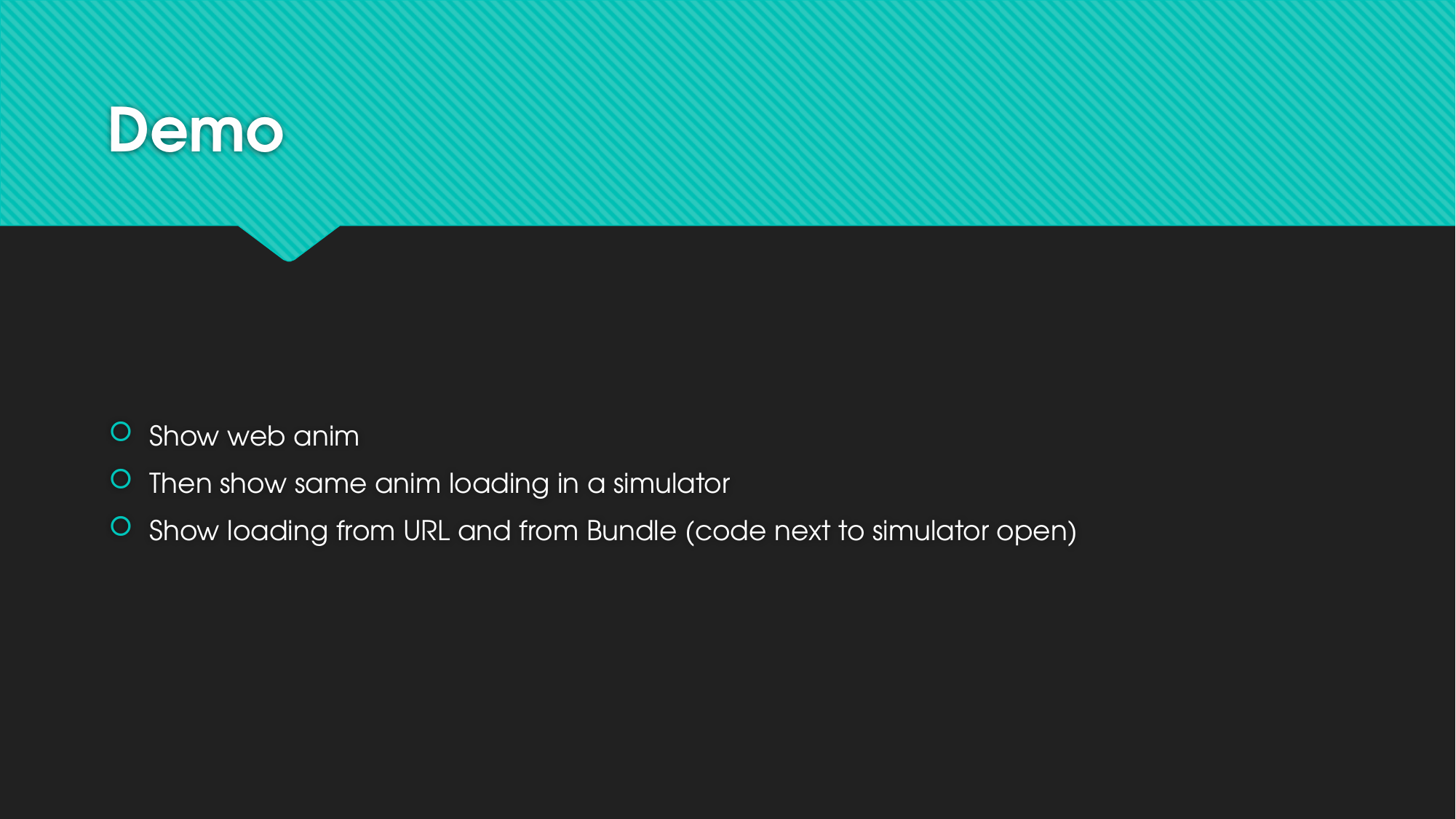

# Demo
Show web anim
Then show same anim loading in a simulator
Show loading from URL and from Bundle (code next to simulator open)